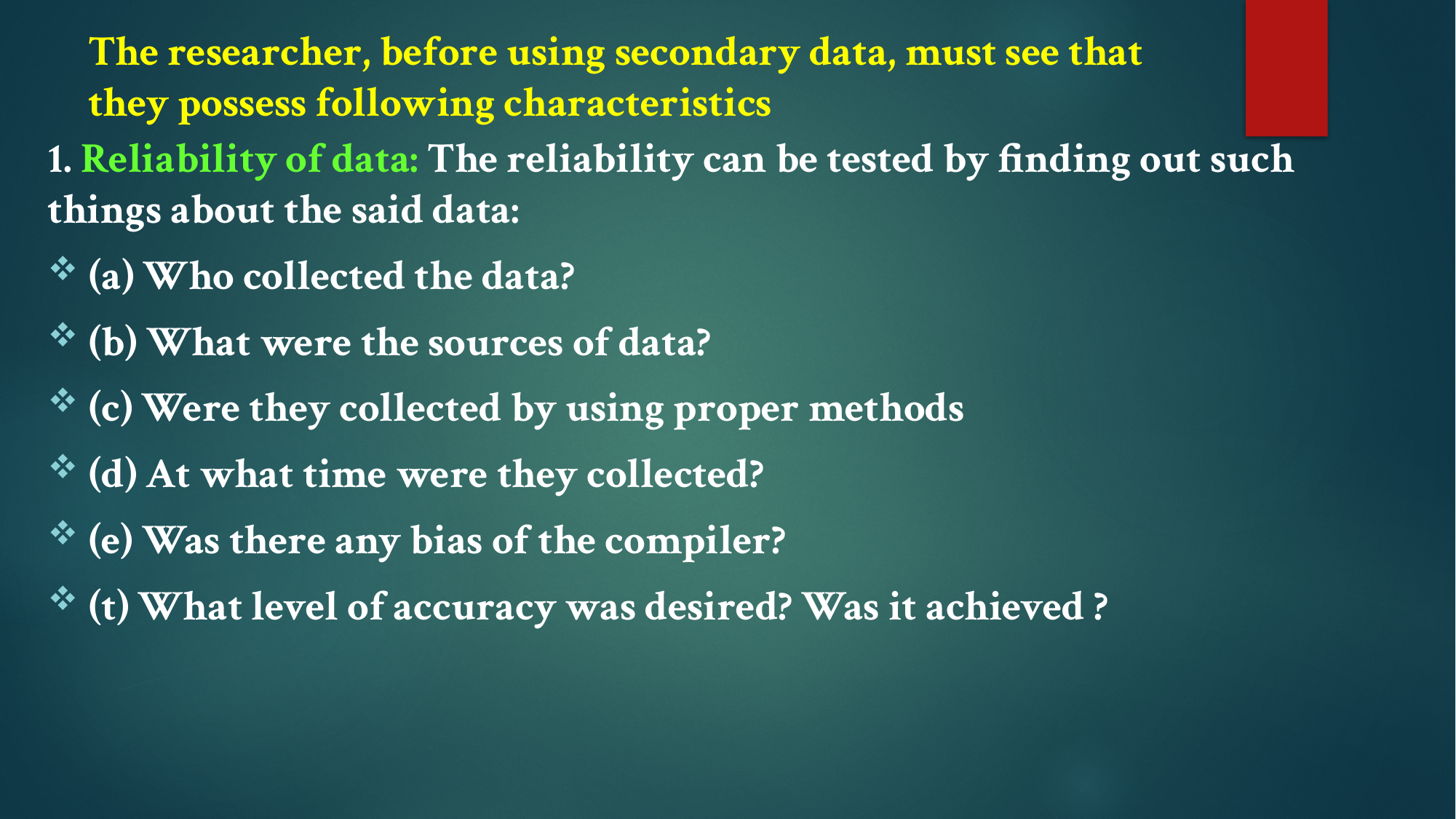

# The researcher, before using secondary data, must see that they possess following characteristics
1. Reliability of data: The reliability can be tested by finding out such things about the said data:
(a) Who collected the data?
(b) What were the sources of data?
(c) Were they collected by using proper methods
(d) At what time were they collected?
(e) Was there any bias of the compiler?
(t) What level of accuracy was desired? Was it achieved ?